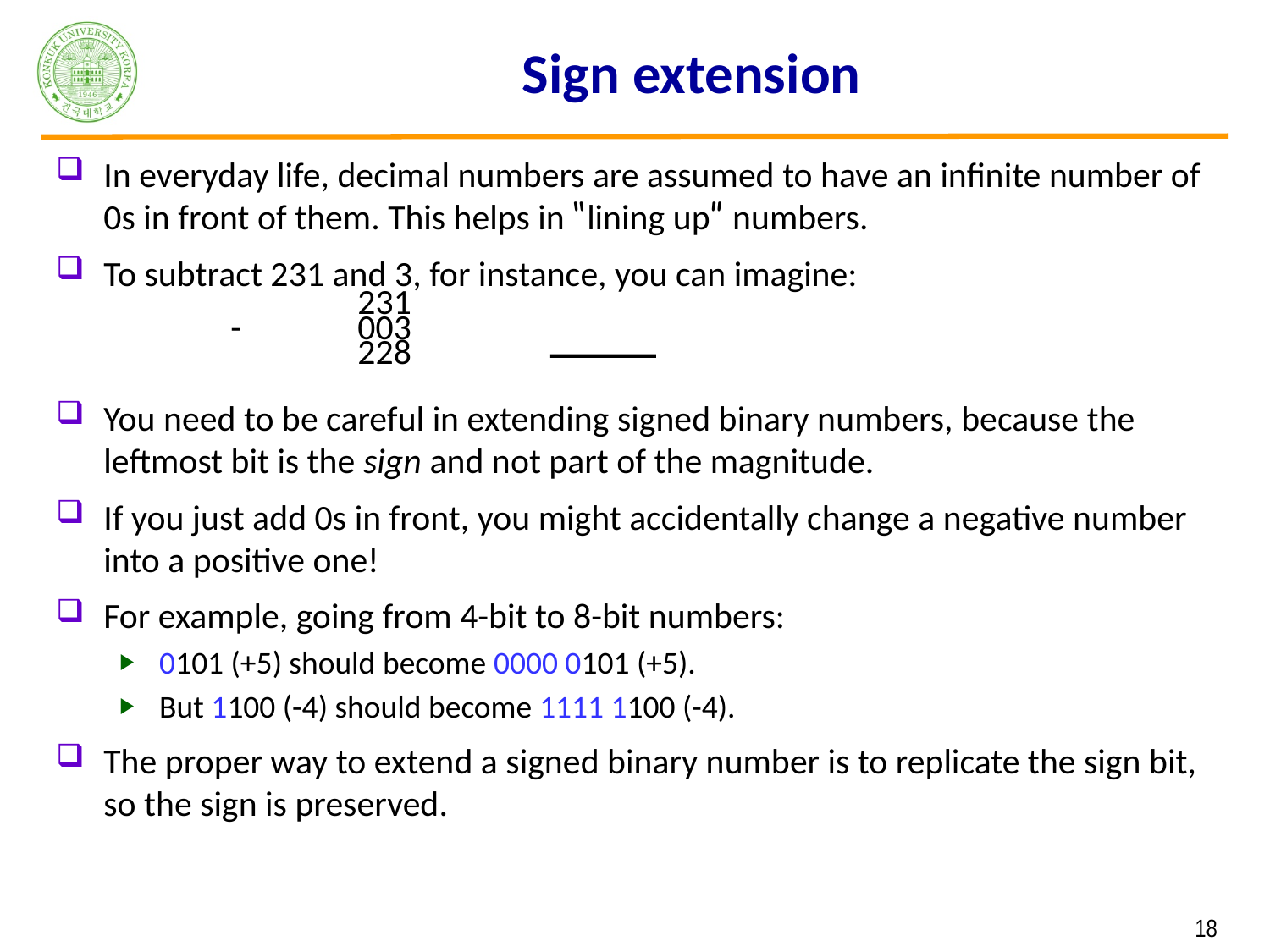

# Sign extension
In everyday life, decimal numbers are assumed to have an infinite number of 0s in front of them. This helps in “lining up” numbers.
To subtract 231 and 3, for instance, you can imagine:
			231
		-	003
			228
You need to be careful in extending signed binary numbers, because the leftmost bit is the sign and not part of the magnitude.
If you just add 0s in front, you might accidentally change a negative number into a positive one!
For example, going from 4-bit to 8-bit numbers:
0101 (+5) should become 0000 0101 (+5).
But 1100 (-4) should become 1111 1100 (-4).
The proper way to extend a signed binary number is to replicate the sign bit, so the sign is preserved.

 18